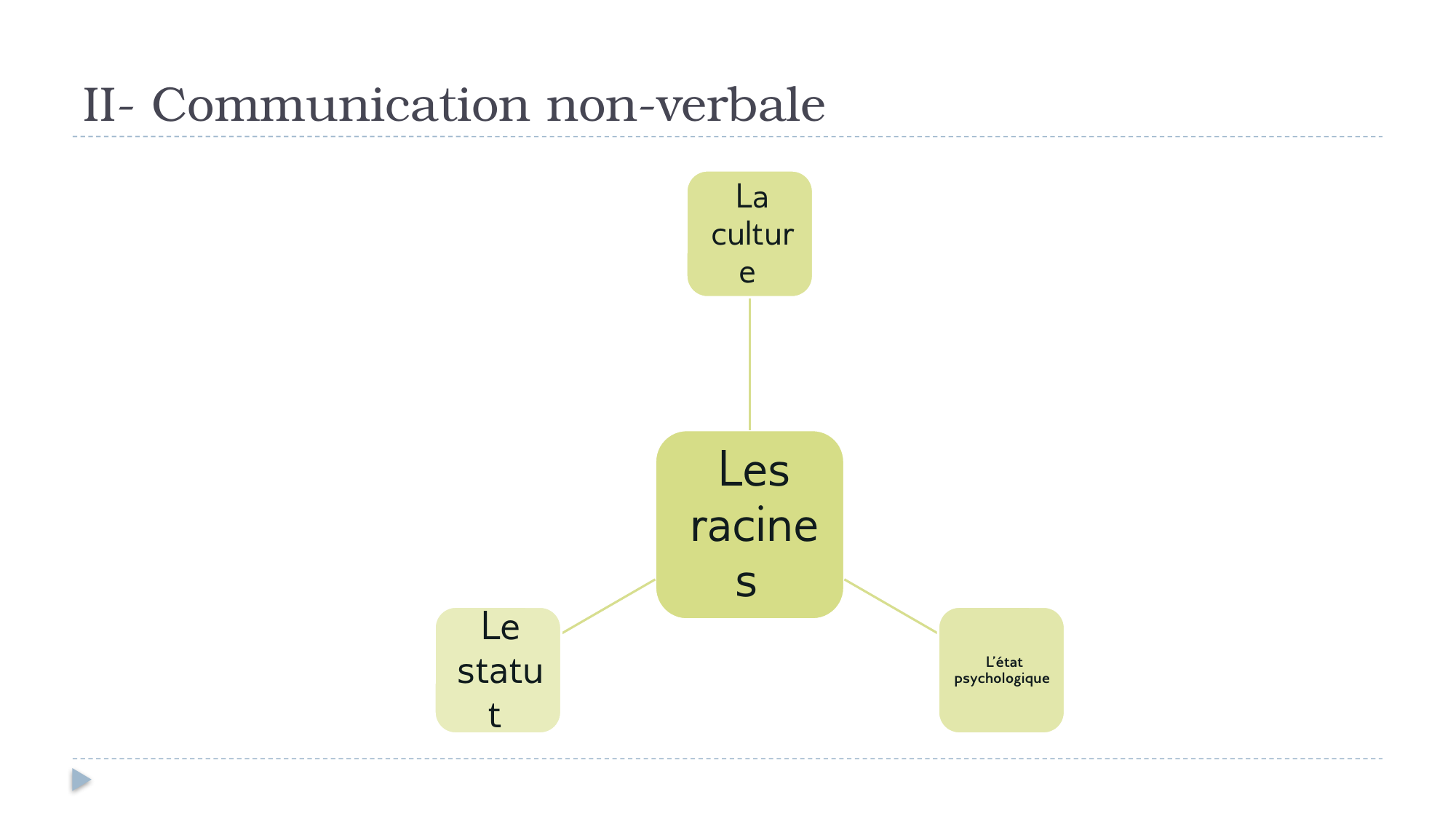

# II- Communication non-verbale
Les racines
La culture
L’état psychologique
Le statut